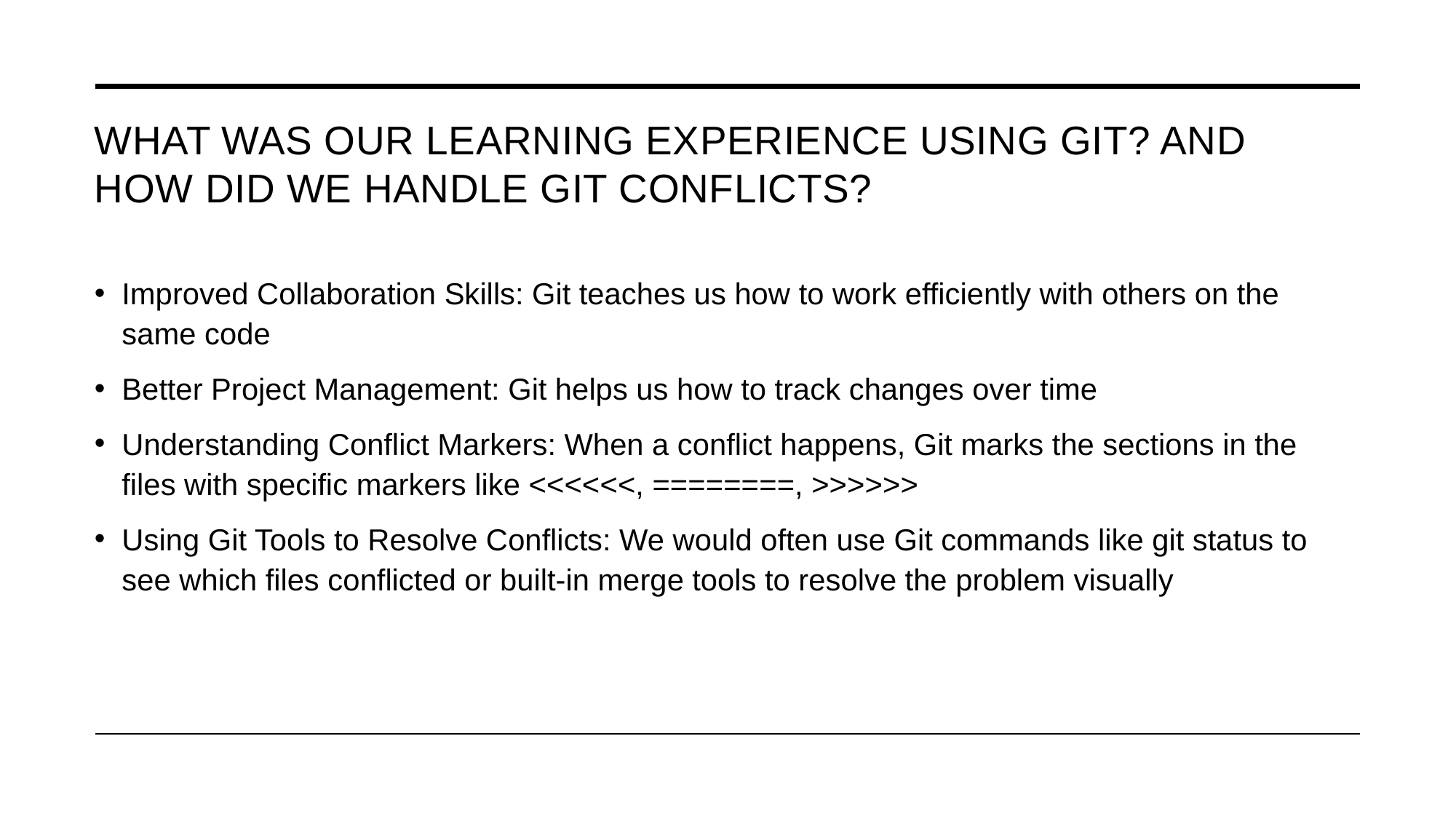

# What was our learning experience using git? and how did we handle git conflicts?
Improved Collaboration Skills: Git teaches us how to work efficiently with others on the same code
Better Project Management: Git helps us how to track changes over time
Understanding Conflict Markers: When a conflict happens, Git marks the sections in the files with specific markers like <<<<<<, ========, >>>>>>
Using Git Tools to Resolve Conflicts: We would often use Git commands like git status to see which files conflicted or built-in merge tools to resolve the problem visually